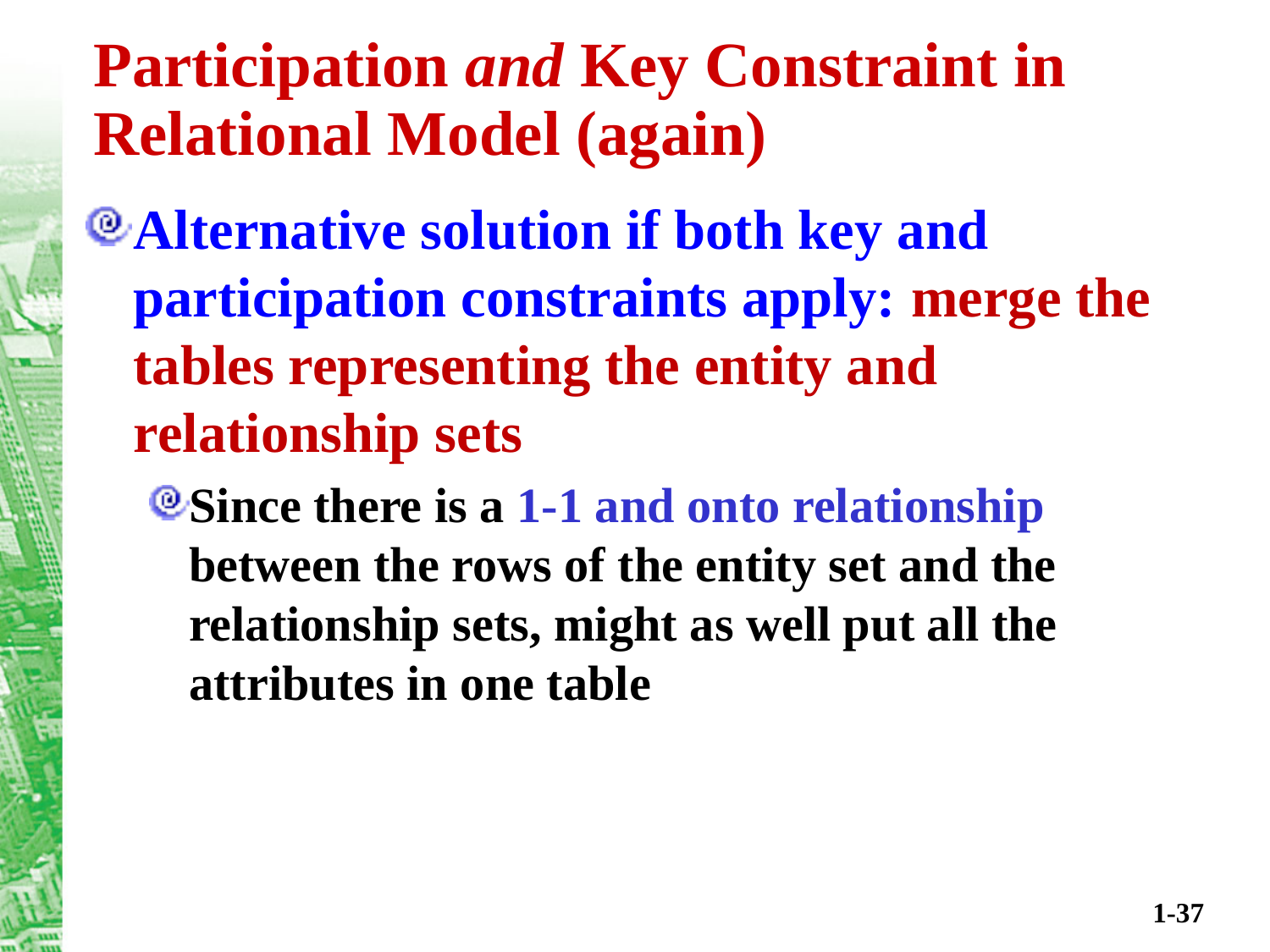

# Participation and Key Constraint in Relational Model (again)
Alternative solution if both key and participation constraints apply: merge the tables representing the entity and relationship sets
Since there is a 1-1 and onto relationship between the rows of the entity set and the relationship sets, might as well put all the attributes in one table
1-37